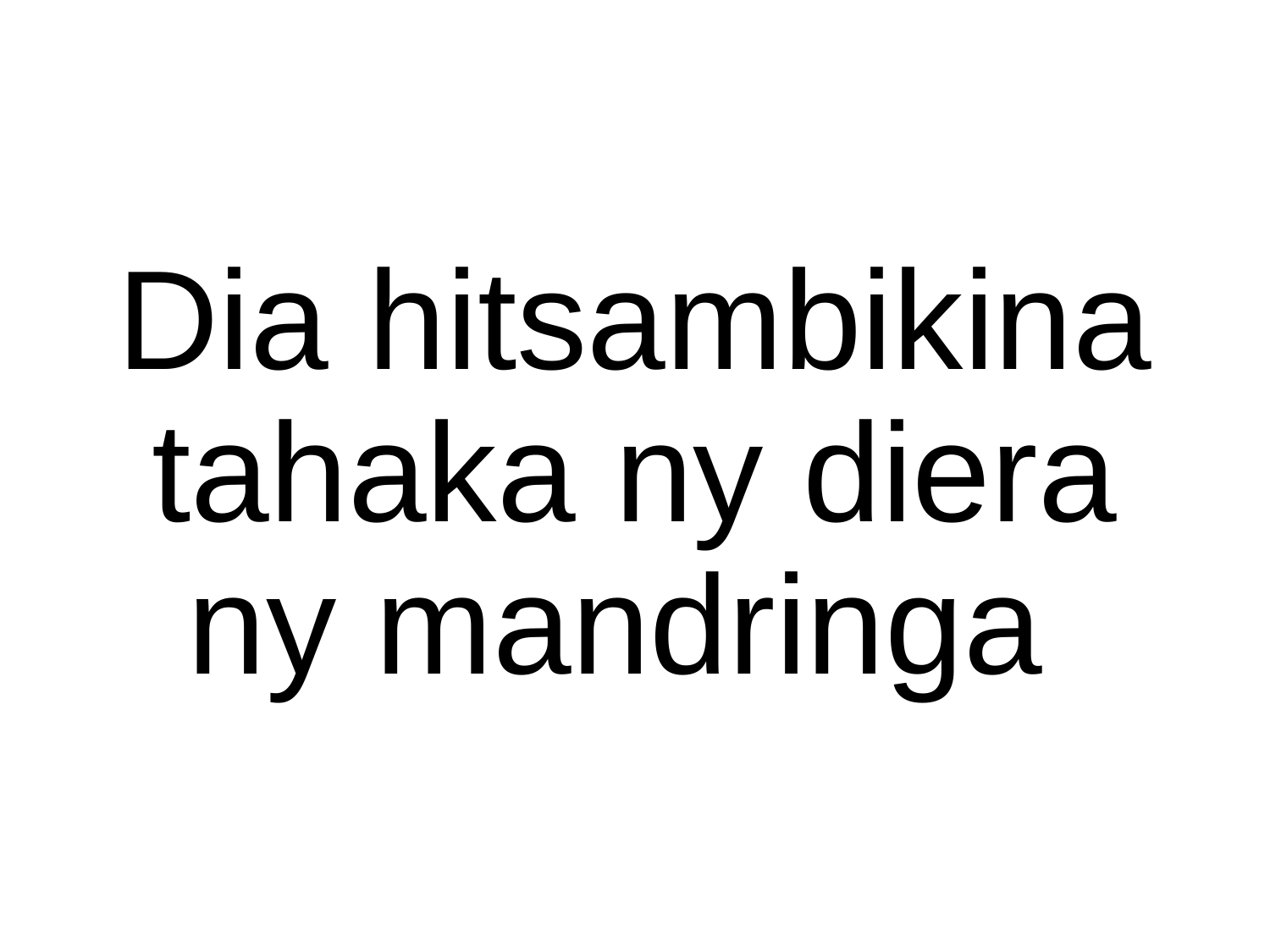

Dia hitsambikina tahaka ny diera
ny mandringa